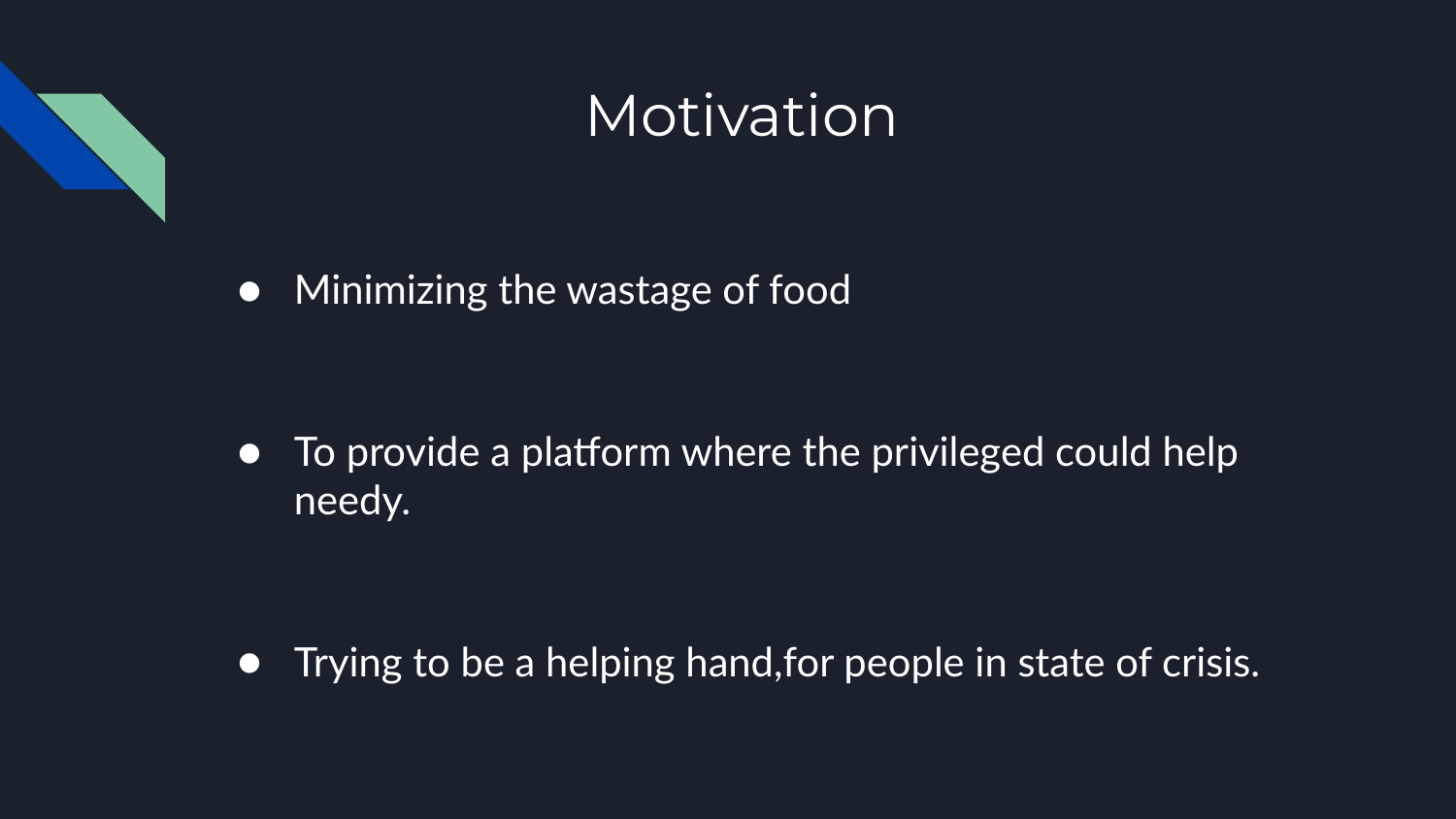

# Motivation
Minimizing the wastage of food

To provide a platform where the privileged could help needy.

Trying to be a helping hand,for people in state of crisis.